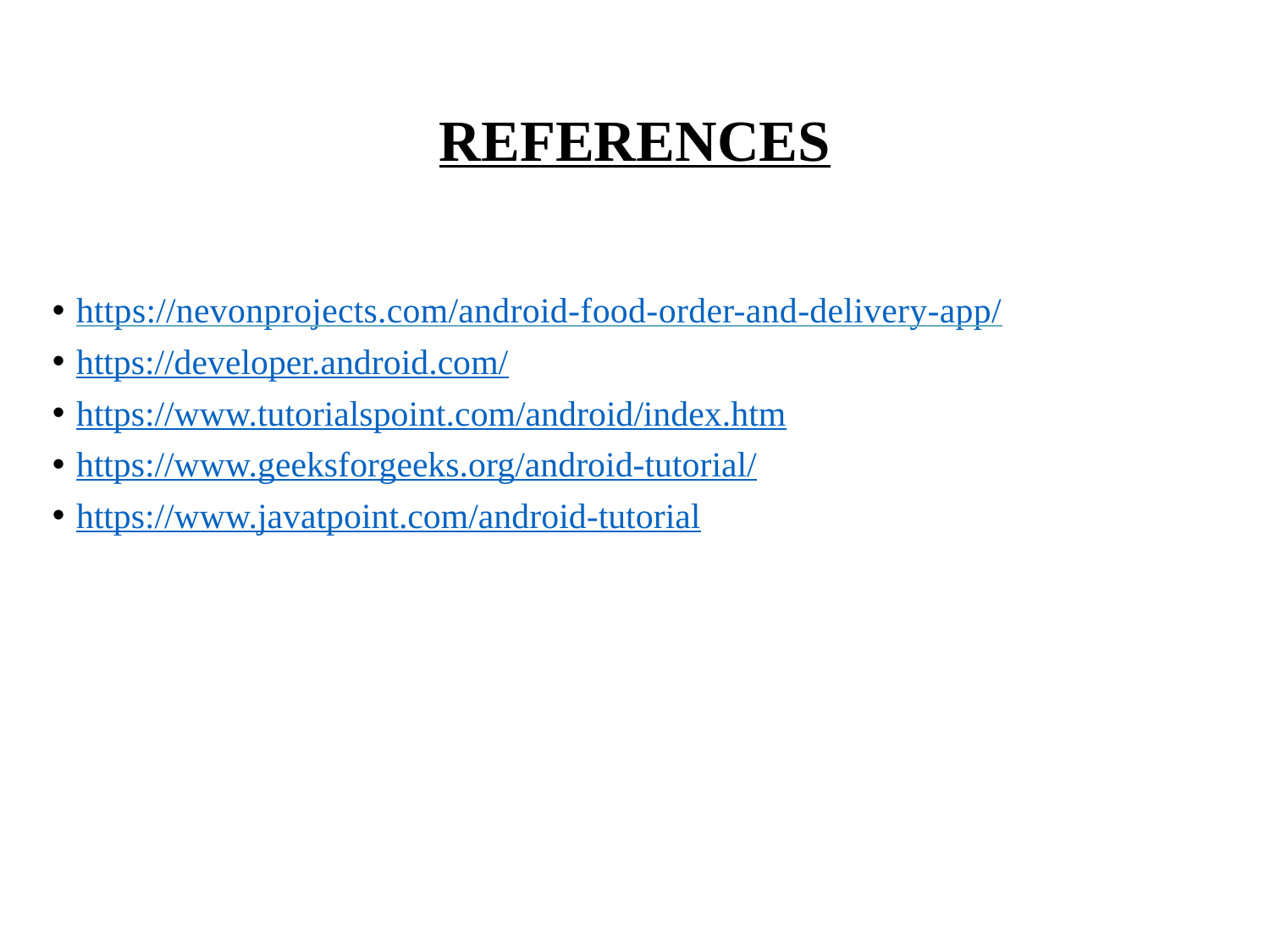

# REFERENCES

https://nevonprojects.com/android-food-order-and-delivery-app/
https://developer.android.com/
https://www.tutorialspoint.com/android/index.htm
https://www.geeksforgeeks.org/android-tutorial/
https://www.javatpoint.com/android-tutorial